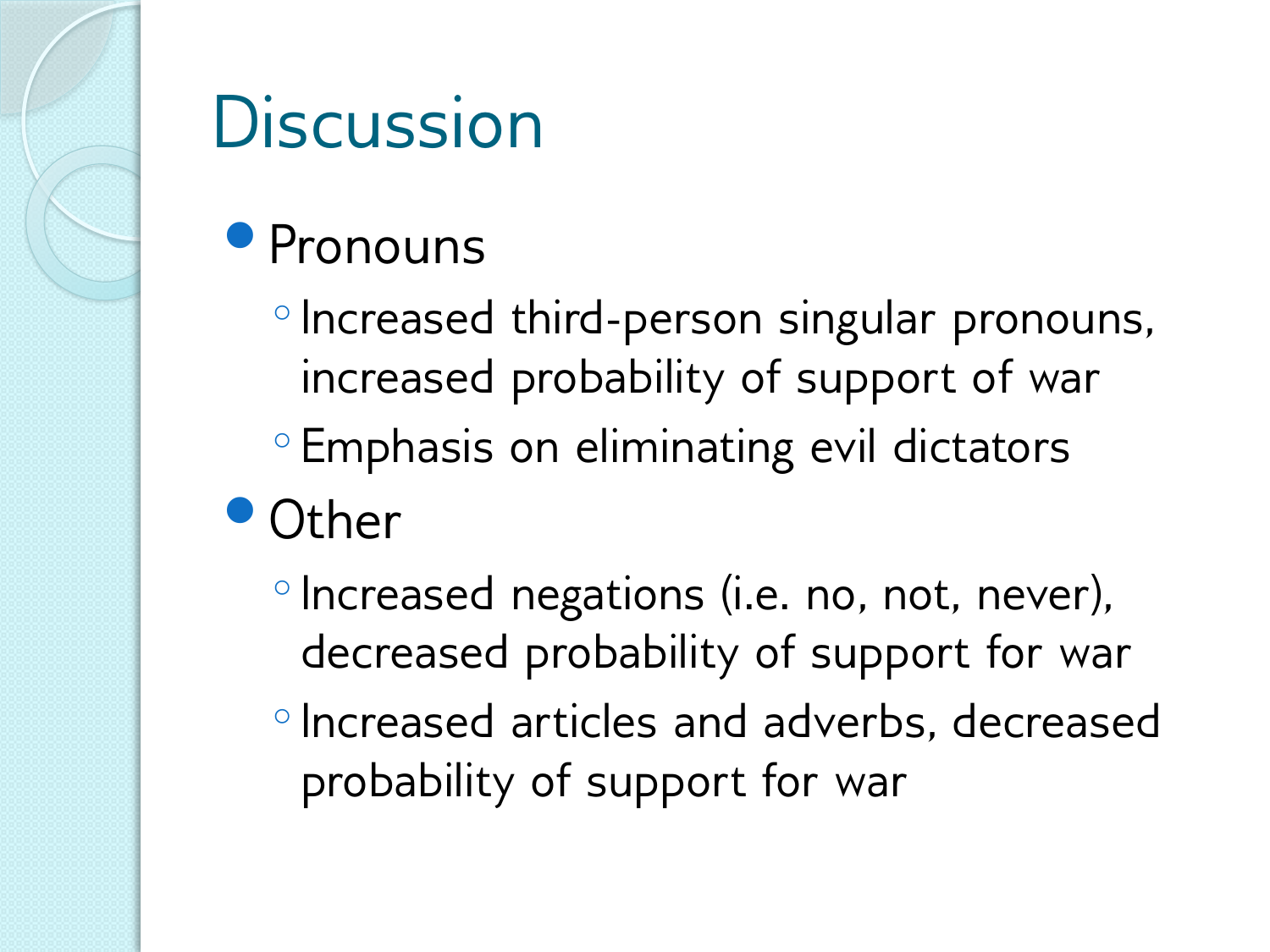

# Discussion
Pronouns
Increased third-person singular pronouns, increased probability of support of war
Emphasis on eliminating evil dictators
Other
Increased negations (i.e. no, not, never),  decreased probability of support for war
Increased articles and adverbs, decreased probability of support for war